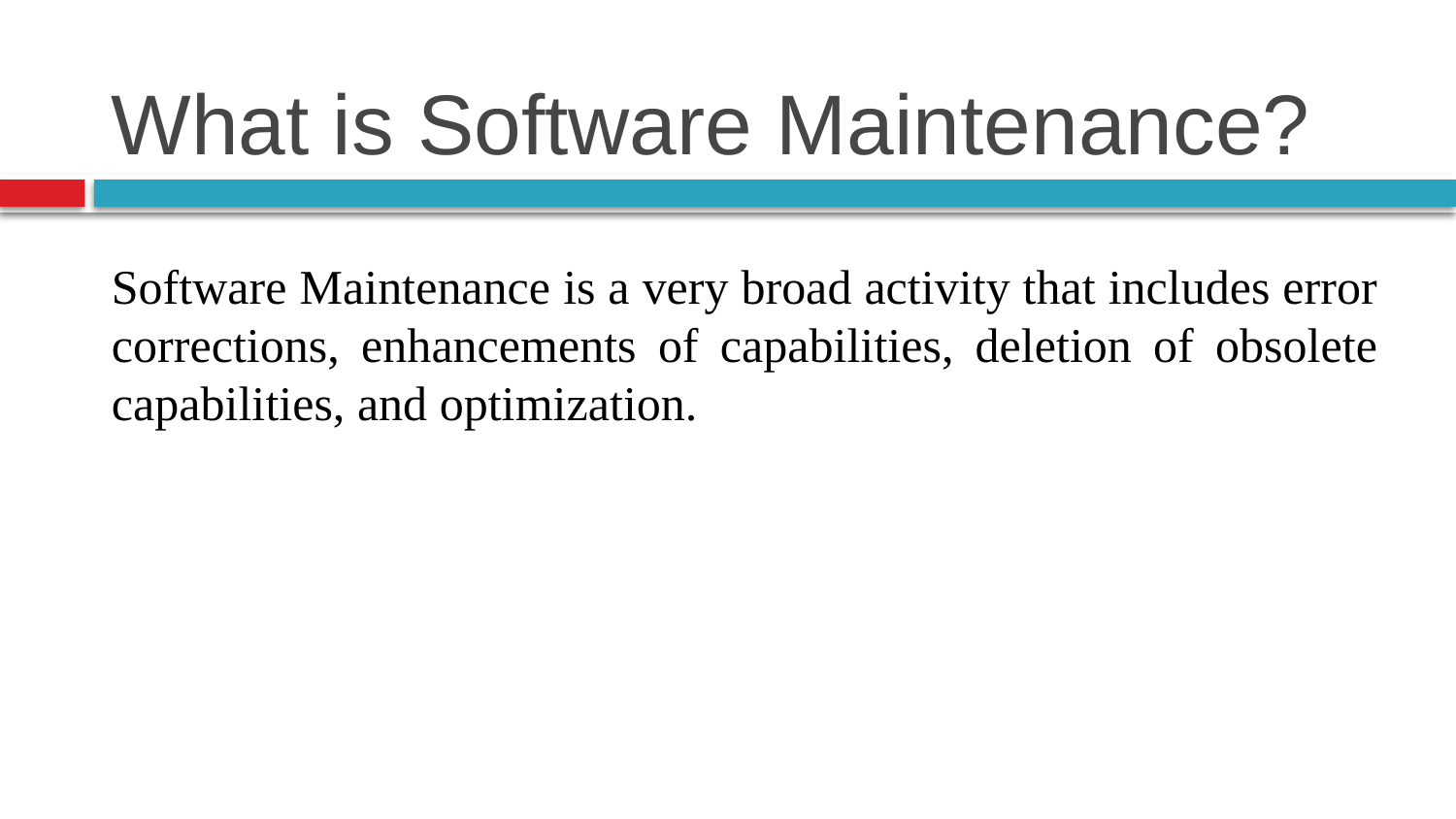

# What is Software Maintenance?
Software Maintenance is a very broad activity that includes error corrections, enhancements of capabilities, deletion of obsolete capabilities, and optimization.